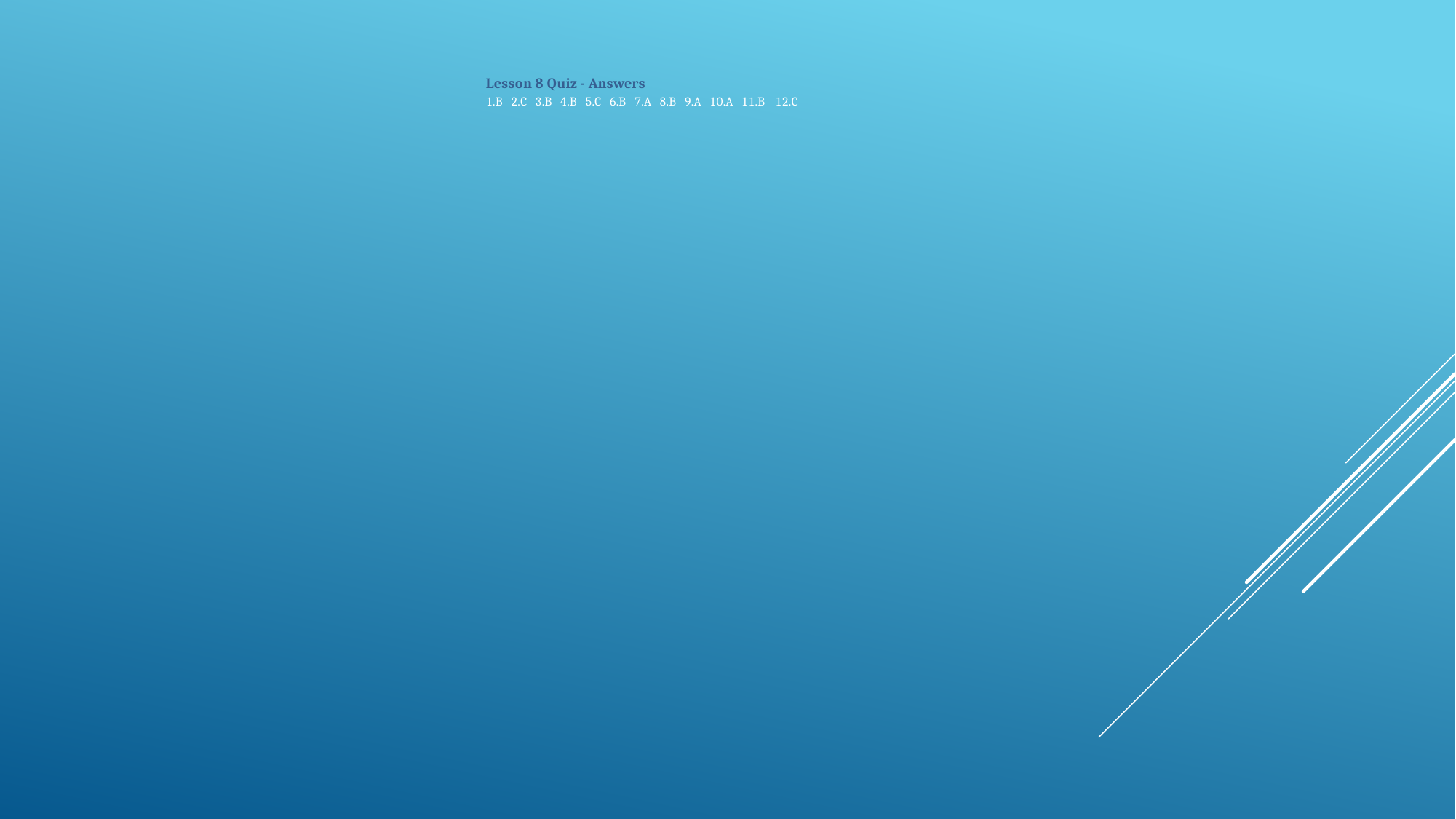

Lesson 8 Quiz - Answers
1.B   2.C   3.B   4.B   5.C   6.B   7.A   8.B   9.A   10.A   11.B   12.C
www.espressoenglish.net
© Shayna Oliveira 2013